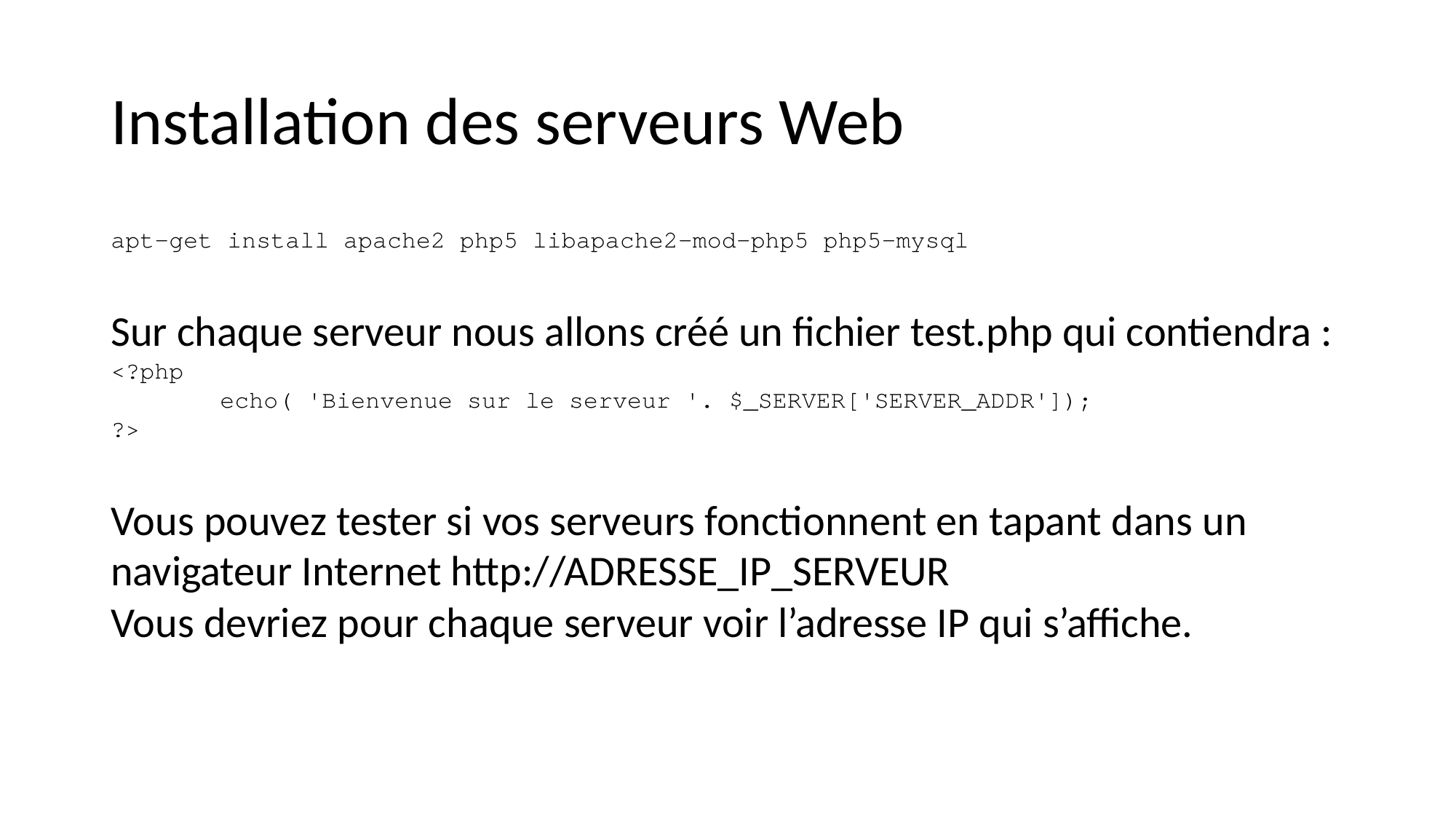

# Installation des serveurs Web
apt-get install apache2 php5 libapache2-mod-php5 php5-mysql

Sur chaque serveur nous allons créé un fichier test.php qui contiendra :
<?php
	echo( 'Bienvenue sur le serveur '. $_SERVER['SERVER_ADDR']);
?>

Vous pouvez tester si vos serveurs fonctionnent en tapant dans un navigateur Internet http://ADRESSE_IP_SERVEUR
Vous devriez pour chaque serveur voir l’adresse IP qui s’affiche.